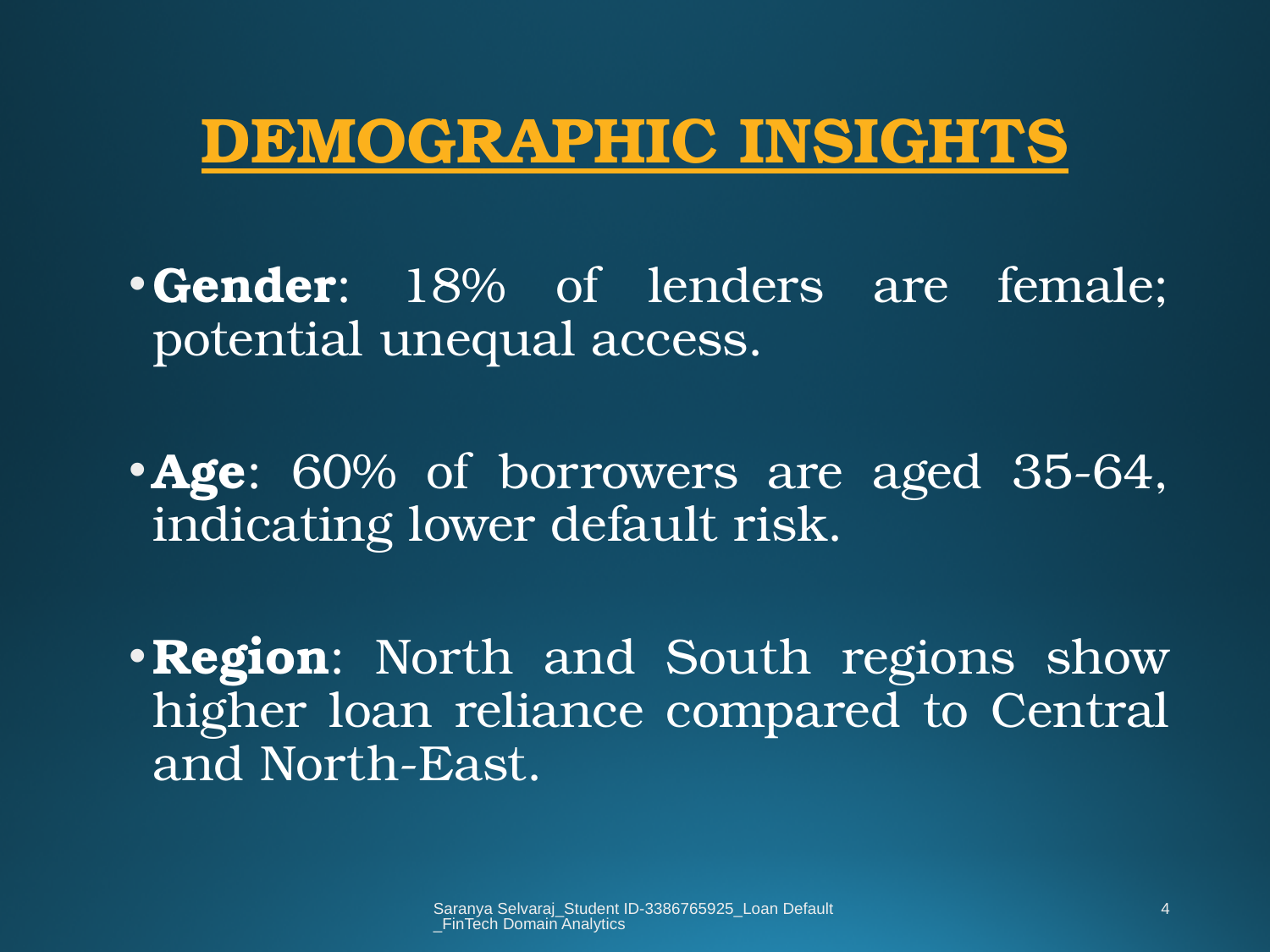

# DEMOGRAPHIC INSIGHTS
Gender: 18% of lenders are female; potential unequal access.

Age: 60% of borrowers are aged 35-64, indicating lower default risk.

Region: North and South regions show higher loan reliance compared to Central and North-East.
Saranya Selvaraj_Student ID-3386765925_Loan Default_FinTech Domain Analytics
4